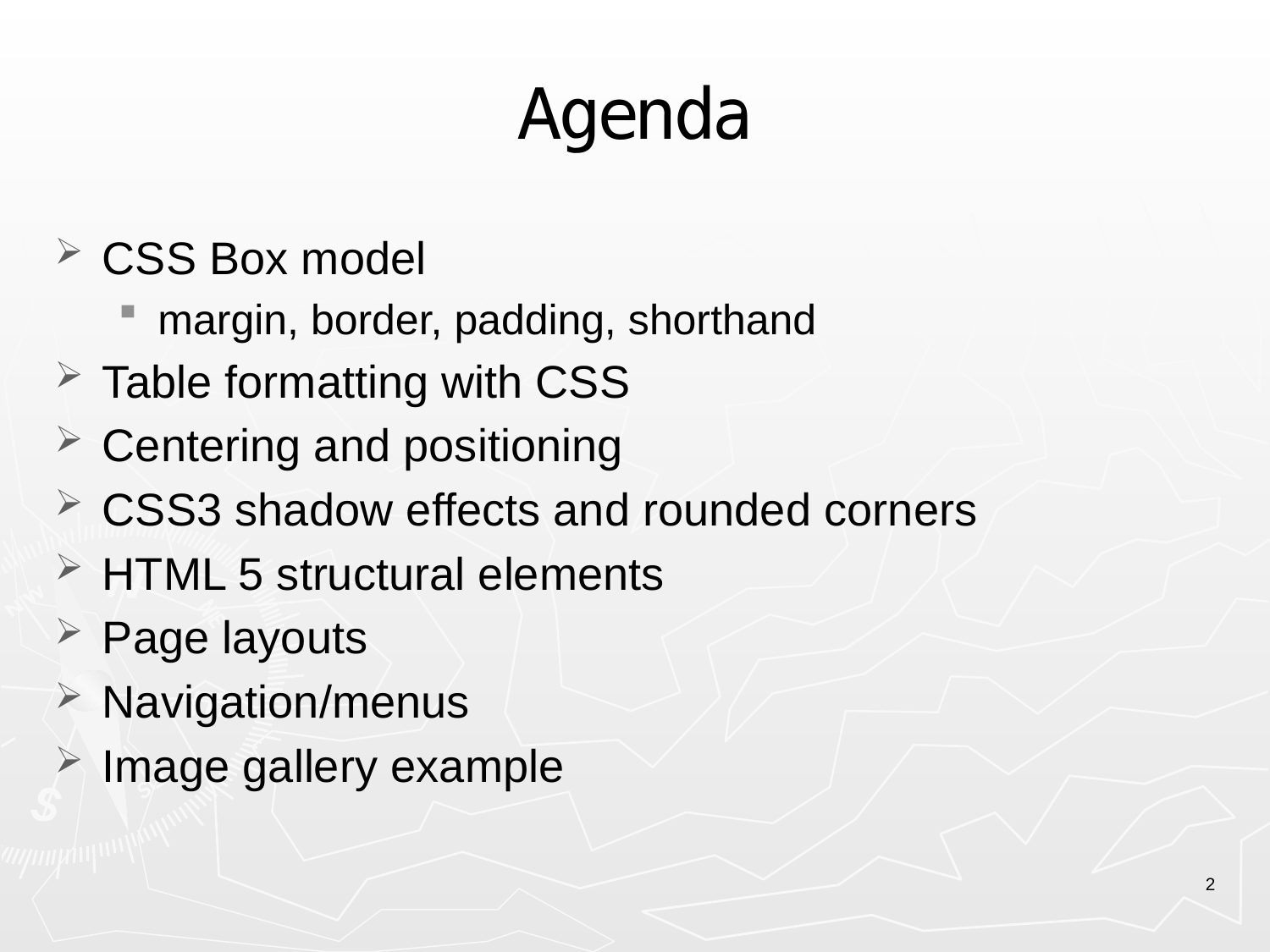

# Agenda
CSS Box model
margin, border, padding, shorthand
Table formatting with CSS
Centering and positioning
CSS3 shadow effects and rounded corners
HTML 5 structural elements
Page layouts
Navigation/menus
Image gallery example
2